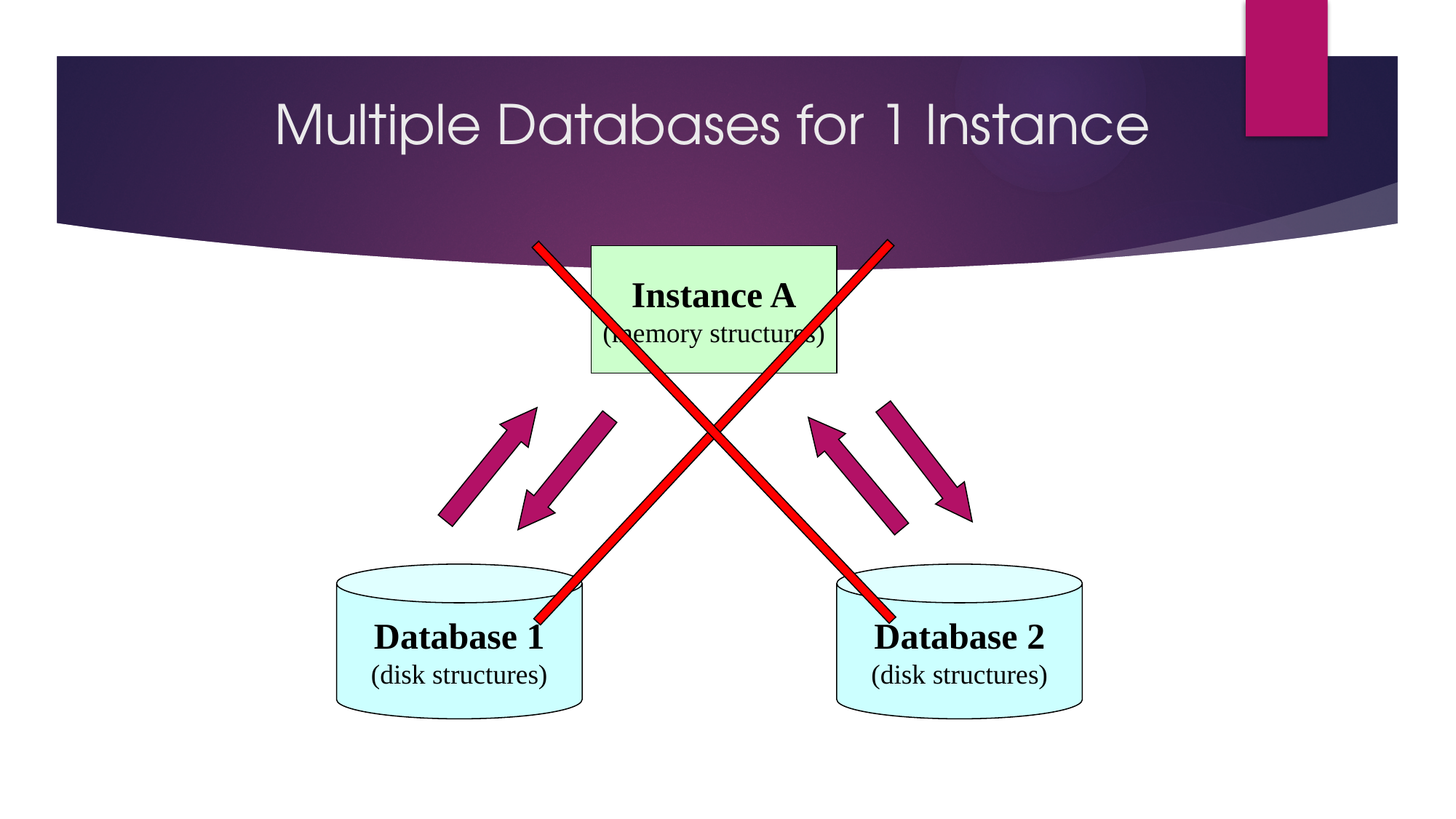

# Multiple Databases for 1 Instance

Instance A
(memory structures)

Database 1
(disk structures)
Database 2
(disk structures)